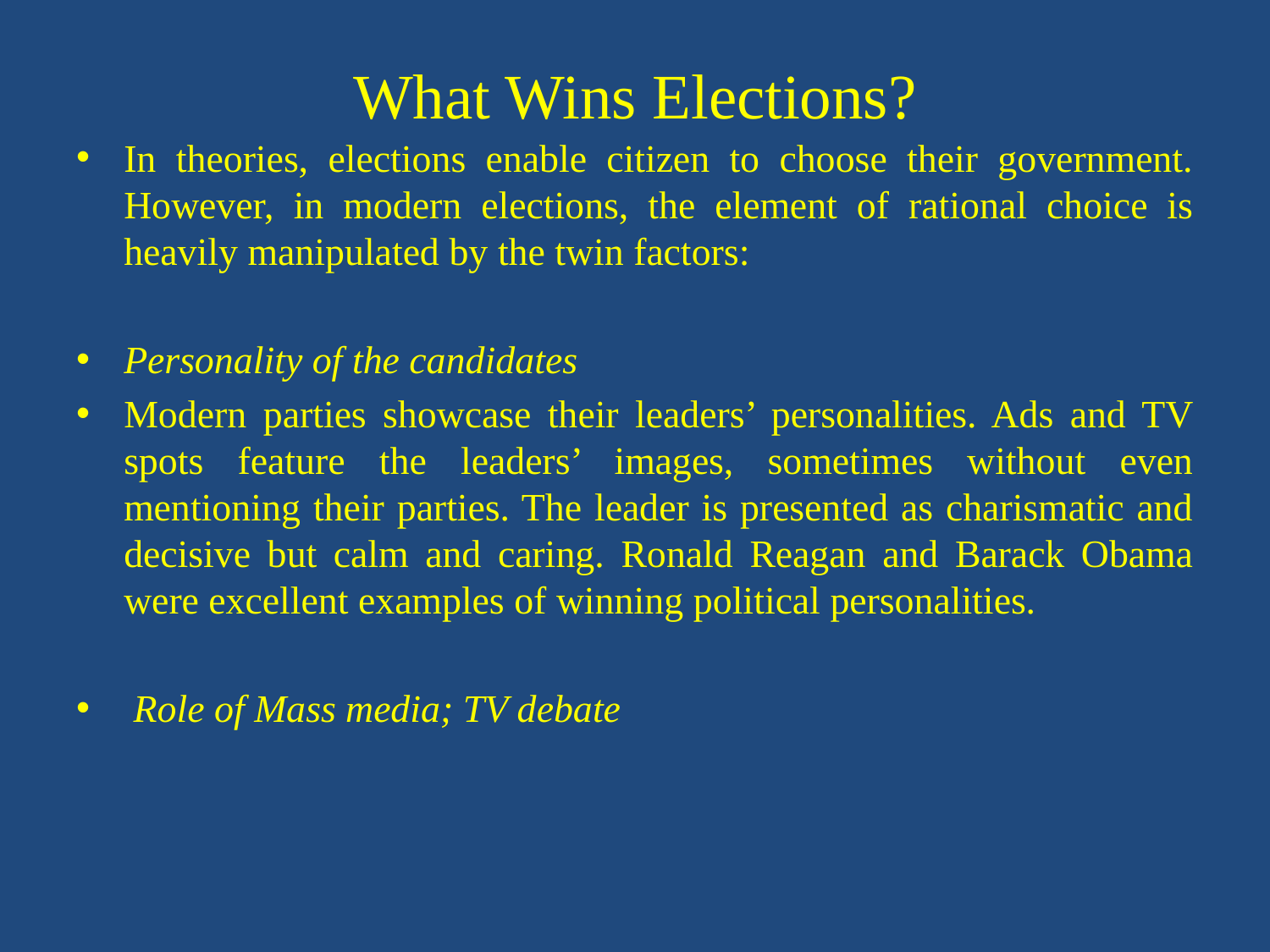

# What Wins Elections?
In theories, elections enable citizen to choose their government. However, in modern elections, the element of rational choice is heavily manipulated by the twin factors:

Personality of the candidates
Modern parties showcase their leaders’ personalities. Ads and TV spots feature the leaders’ images, sometimes without even mentioning their parties. The leader is presented as charismatic and decisive but calm and caring. Ronald Reagan and Barack Obama were excellent examples of winning political personalities.

 Role of Mass media; TV debate